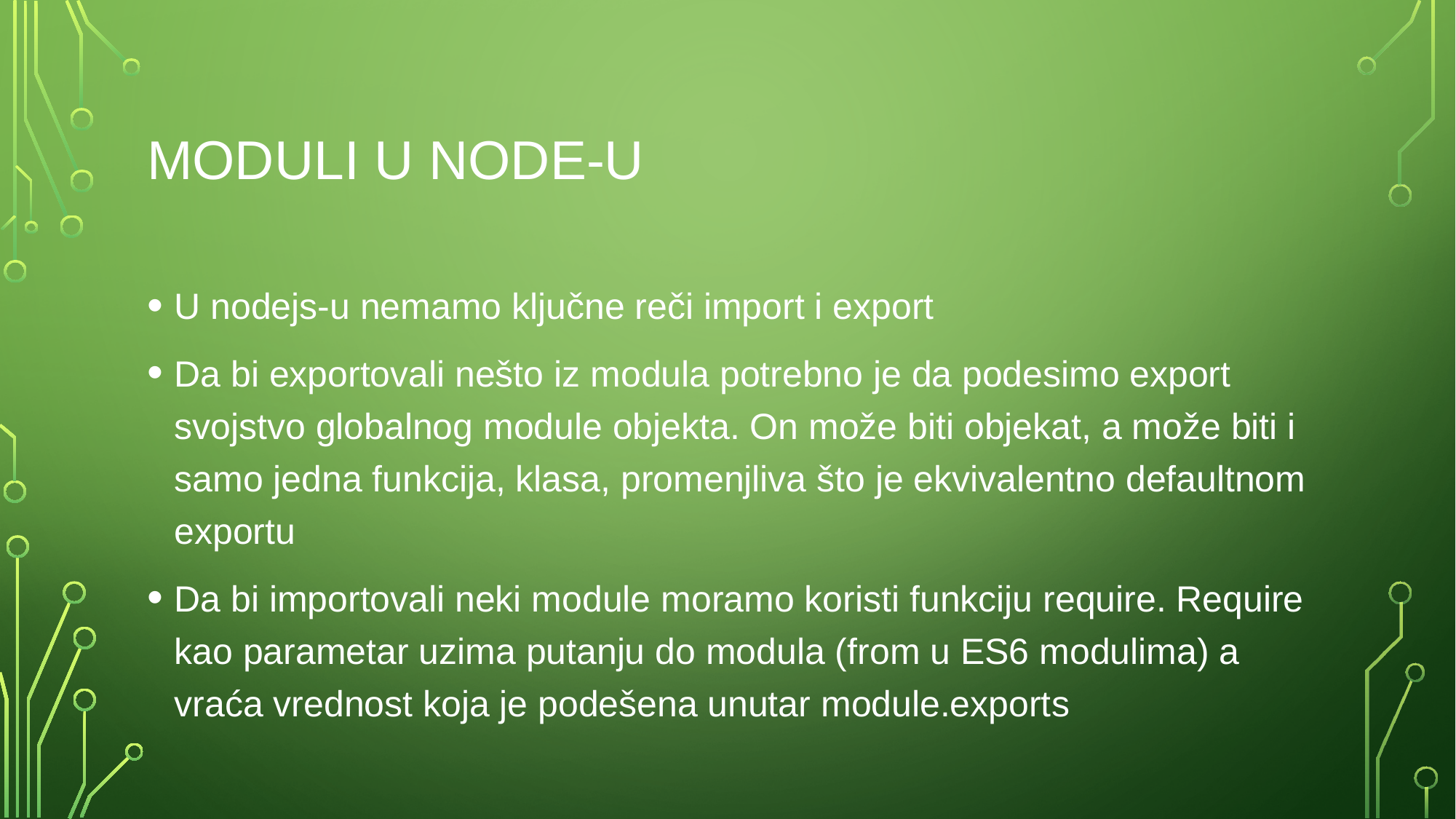

# Moduli u node-u
U nodejs-u nemamo ključne reči import i export
Da bi exportovali nešto iz modula potrebno je da podesimo export svojstvo globalnog module objekta. On može biti objekat, a može biti i samo jedna funkcija, klasa, promenjliva što je ekvivalentno defaultnom exportu
Da bi importovali neki module moramo koristi funkciju require. Require kao parametar uzima putanju do modula (from u ES6 modulima) a vraća vrednost koja je podešena unutar module.exports